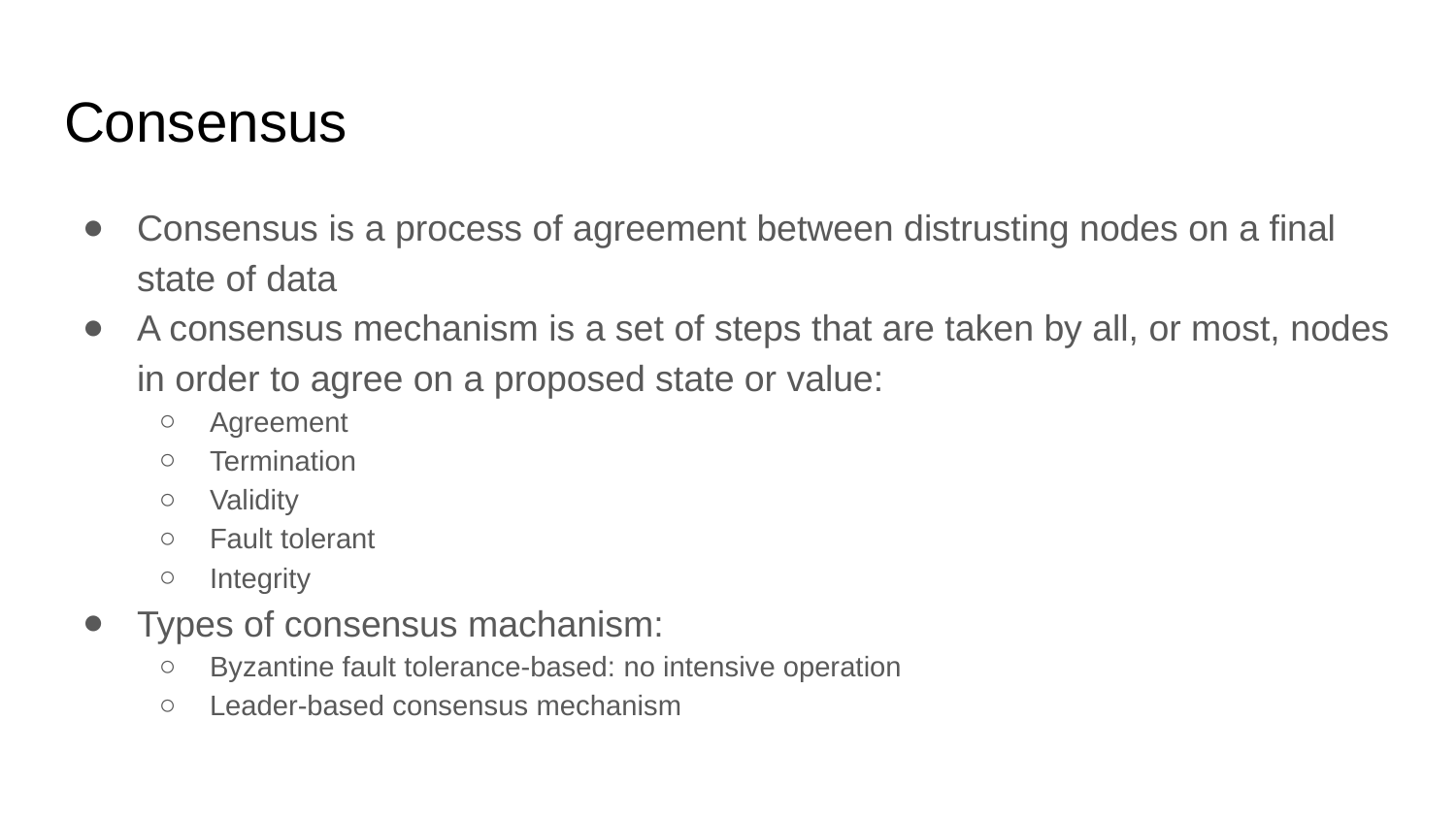

# Consensus
Consensus is a process of agreement between distrusting nodes on a final state of data
A consensus mechanism is a set of steps that are taken by all, or most, nodes in order to agree on a proposed state or value:
Agreement
Termination
Validity
Fault tolerant
Integrity
Types of consensus machanism:
Byzantine fault tolerance-based: no intensive operation
Leader-based consensus mechanism